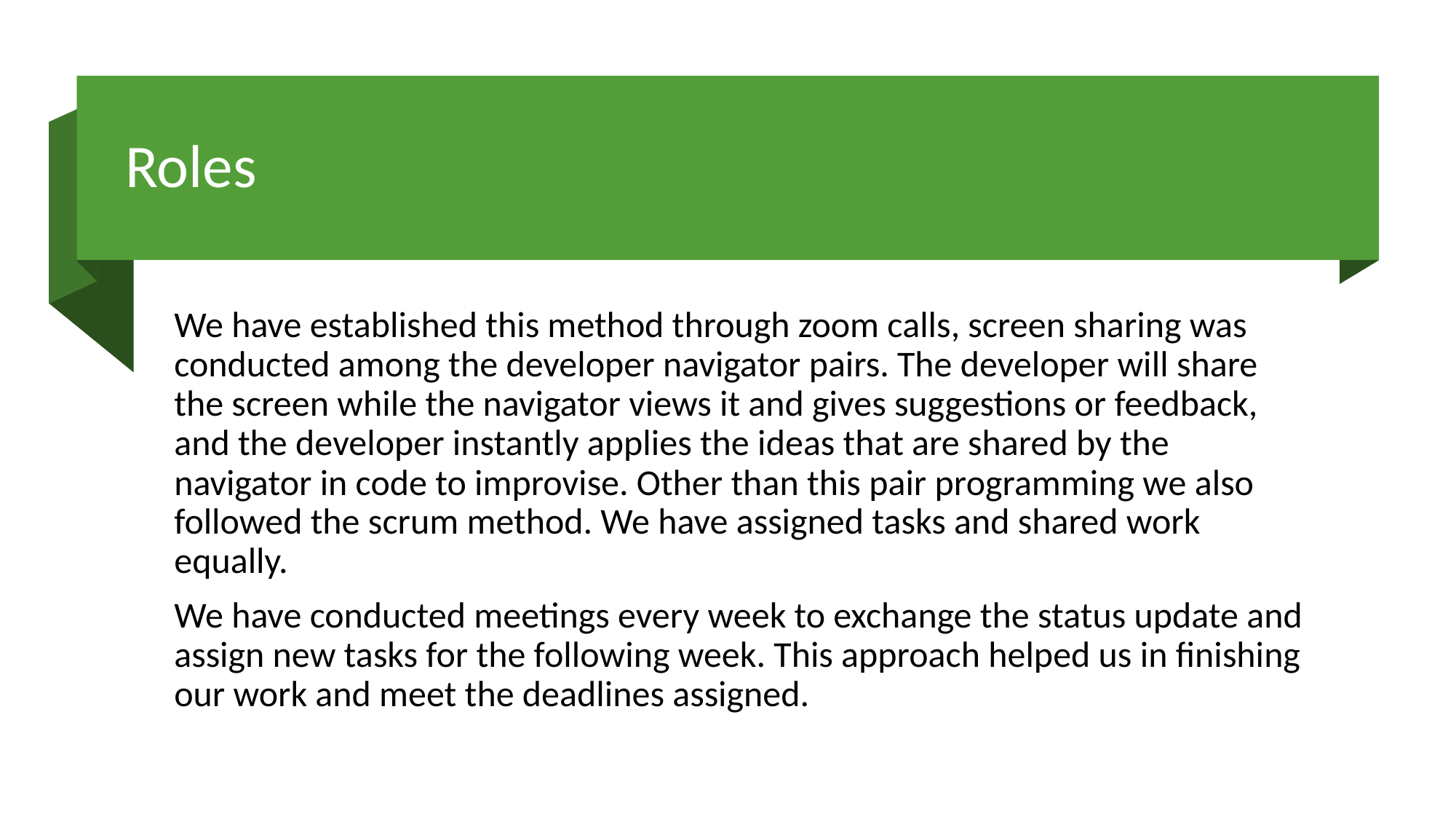

# Roles

We have established this method through zoom calls, screen sharing was conducted among the developer navigator pairs. The developer will share the screen while the navigator views it and gives suggestions or feedback, and the developer instantly applies the ideas that are shared by the navigator in code to improvise. Other than this pair programming we also followed the scrum method. We have assigned tasks and shared work equally.
We have conducted meetings every week to exchange the status update and assign new tasks for the following week. This approach helped us in finishing our work and meet the deadlines assigned.